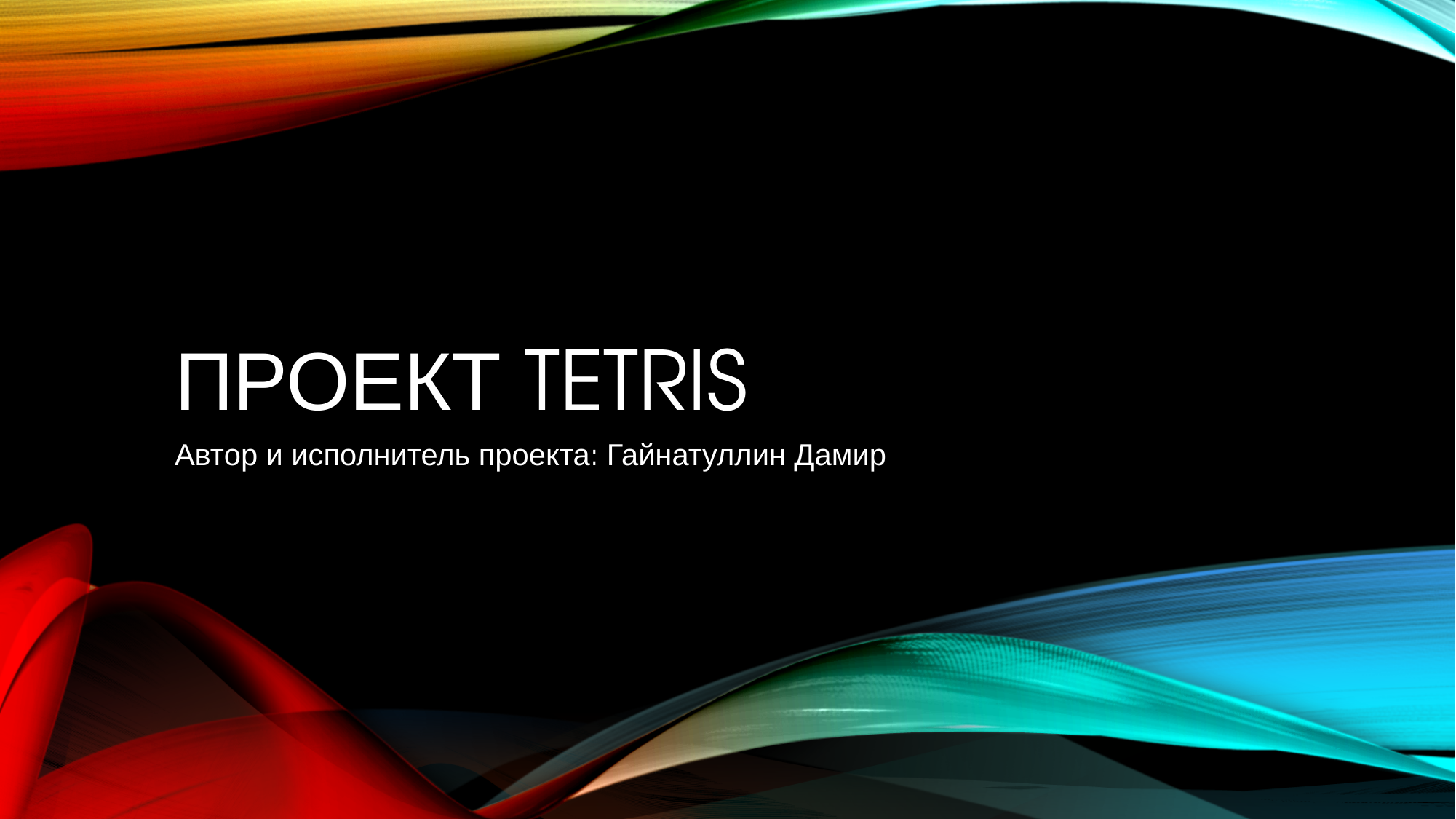

# Проект Tetris
Автор и исполнитель проекта: Гайнатуллин Дамир